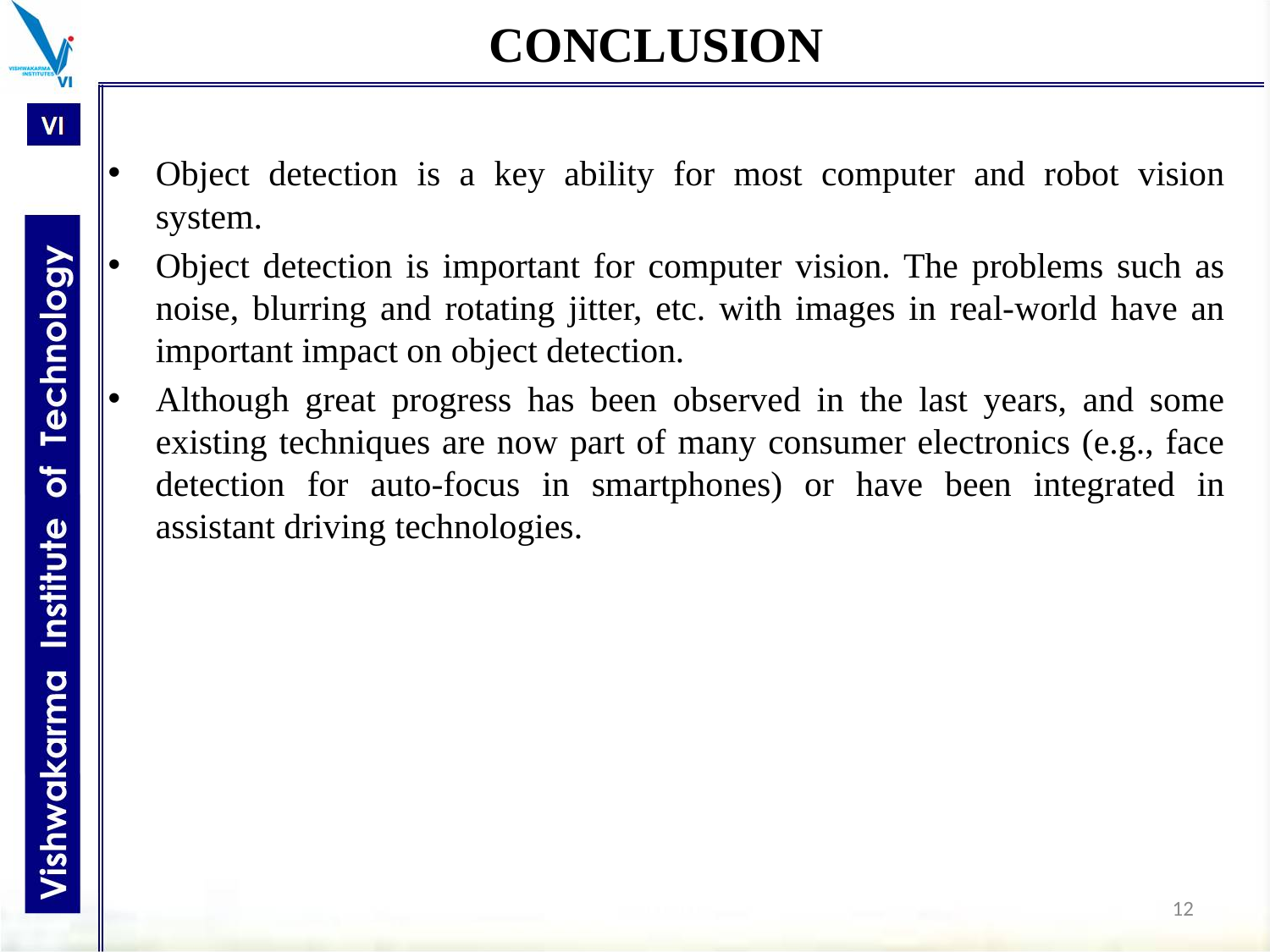

# CONCLUSION

Object detection is a key ability for most computer and robot vision system.
Object detection is important for computer vision. The problems such as noise, blurring and rotating jitter, etc. with images in real-world have an important impact on object detection.
Although great progress has been observed in the last years, and some existing techniques are now part of many consumer electronics (e.g., face detection for auto-focus in smartphones) or have been integrated in assistant driving technologies.
12